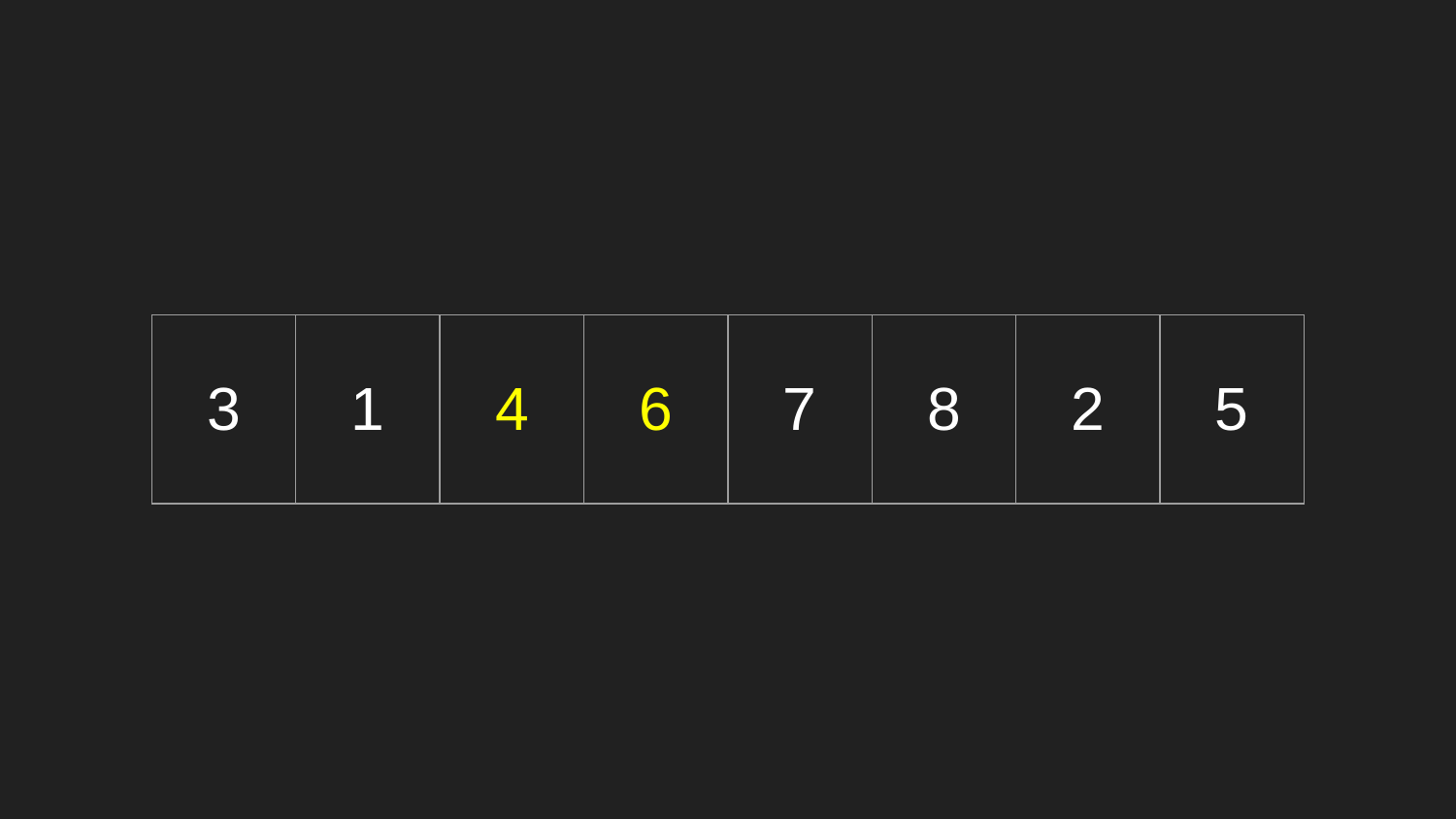

| 3 | 1 | 4 | 6 | 7 | 8 | 2 | 5 |
| --- | --- | --- | --- | --- | --- | --- | --- |